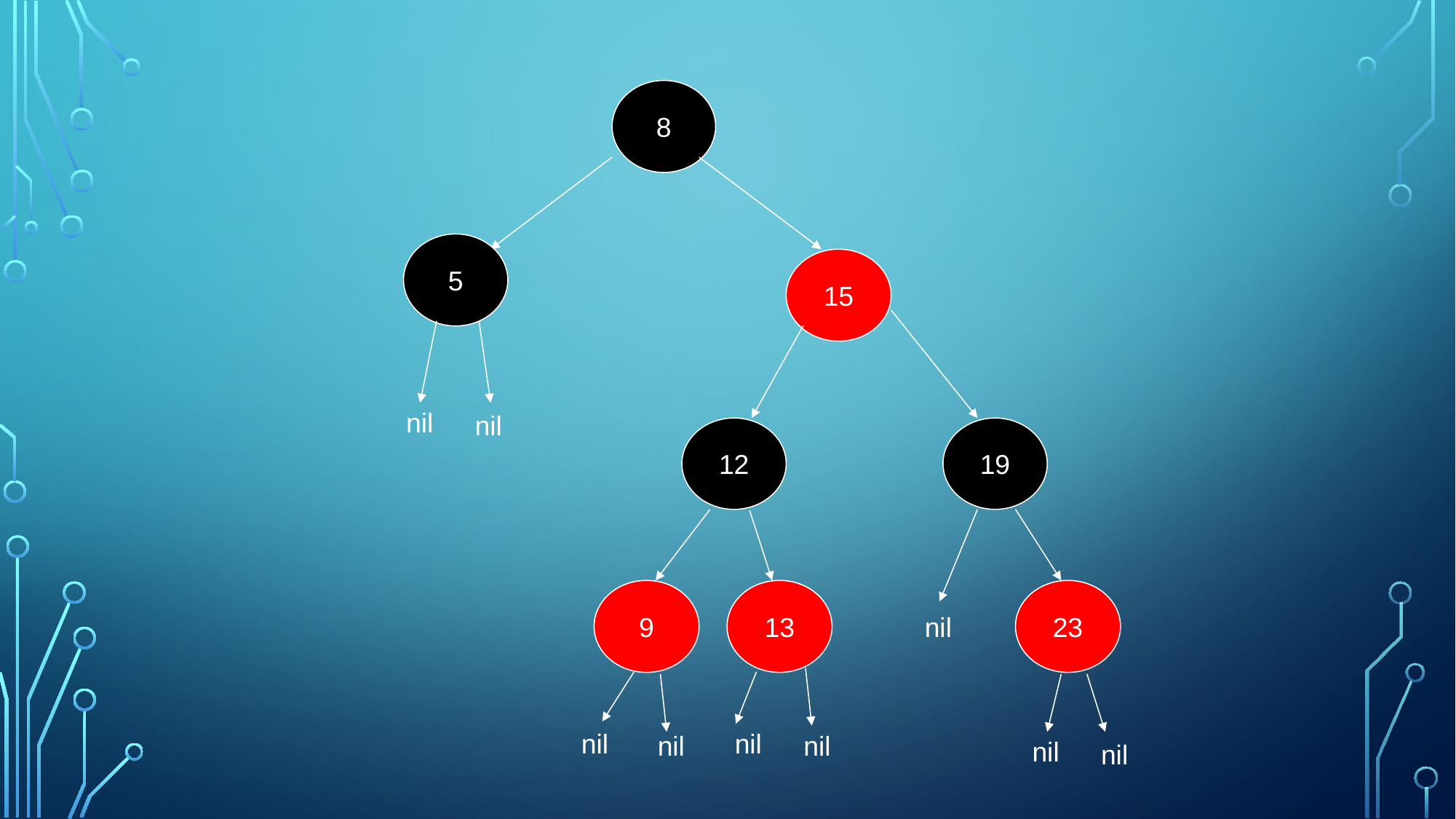

8

5
15

12
19
9
nil
nil

13
23
nil

nil
nil
nil
nil
nil
nil